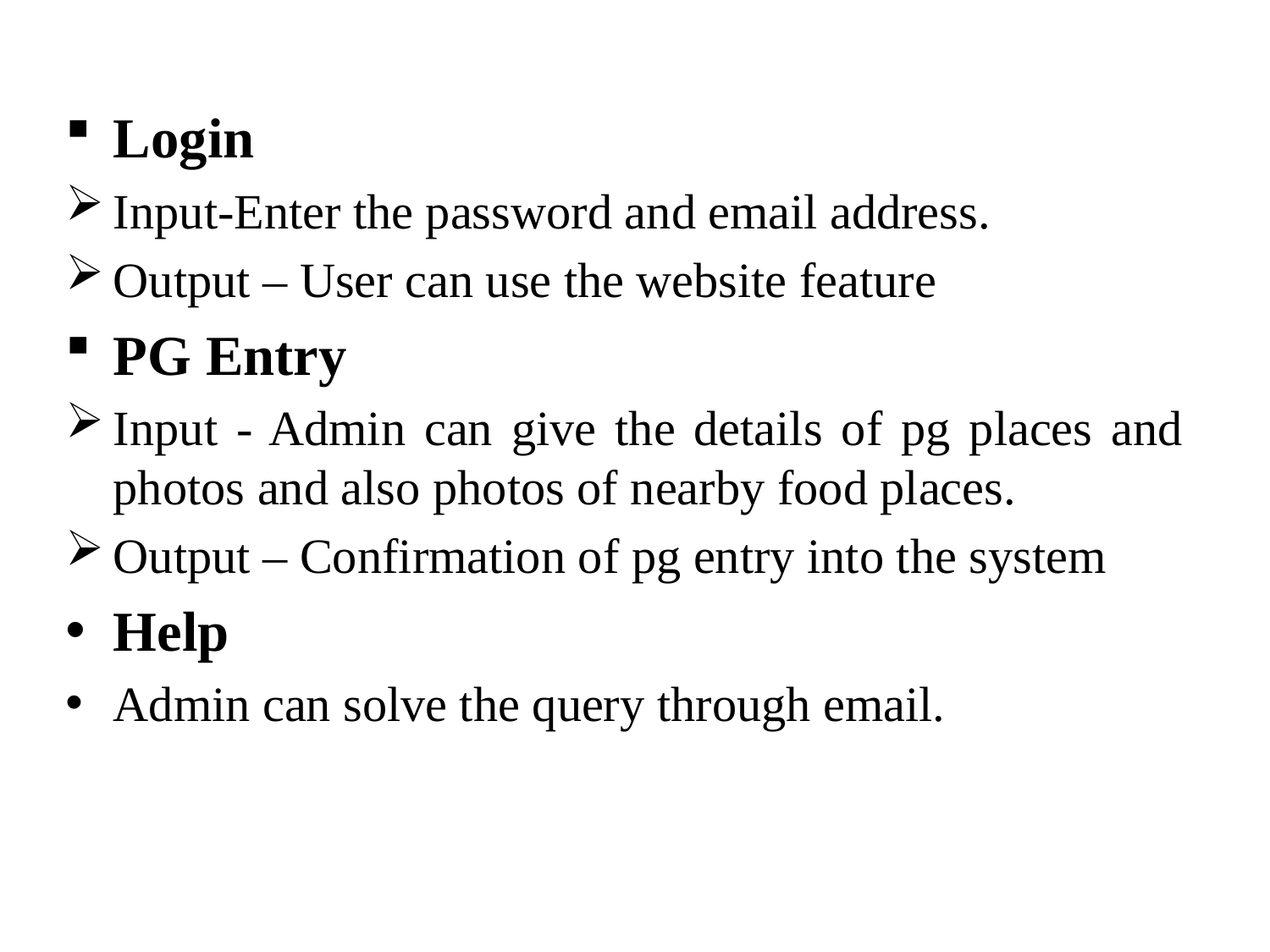

Login
Input-Enter the password and email address.
Output – User can use the website feature
PG Entry
Input - Admin can give the details of pg places and photos and also photos of nearby food places.
Output – Confirmation of pg entry into the system
Help
Admin can solve the query through email.